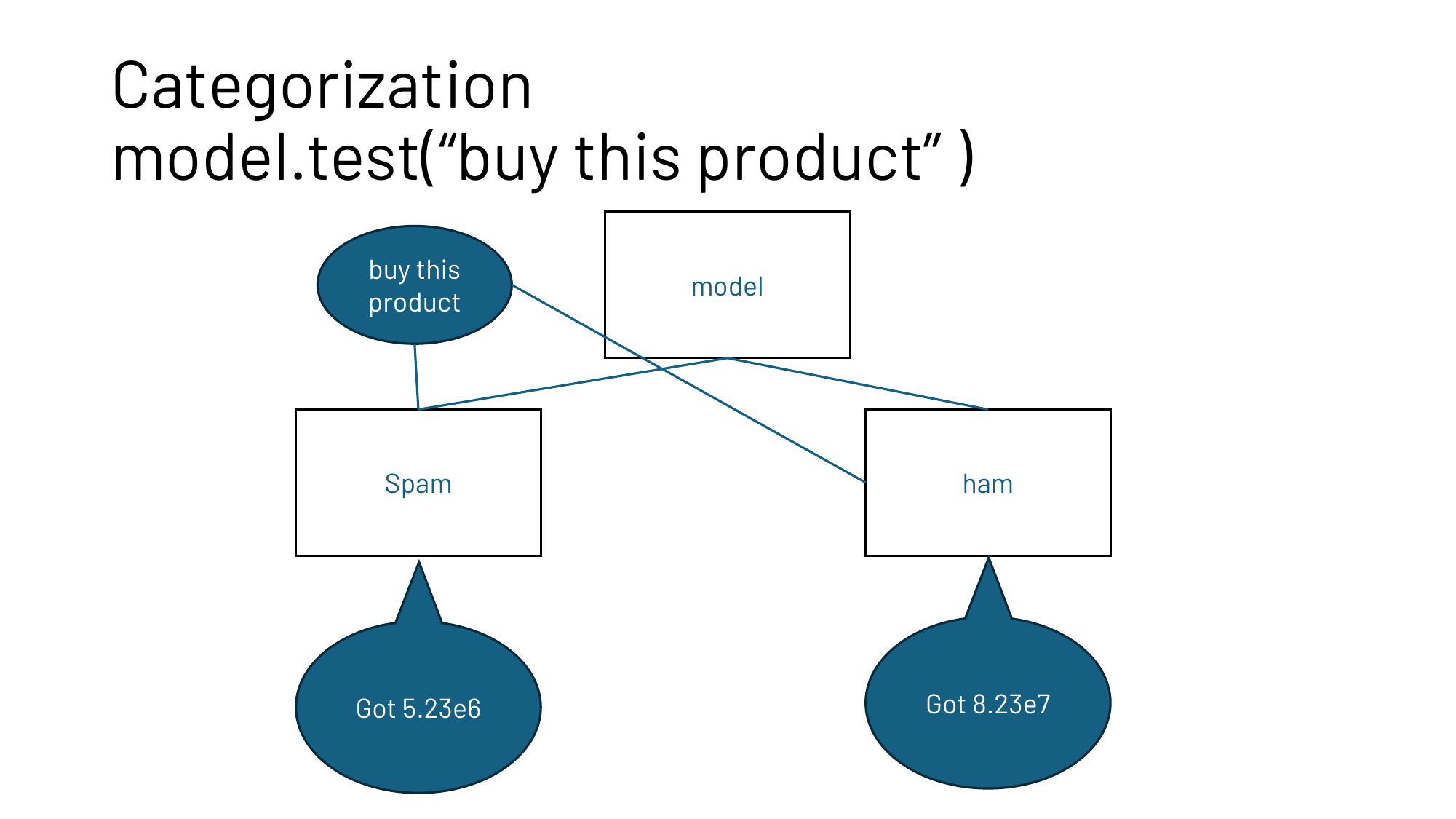

# Categorization model.test(“buy this product” )
model
buy this product
Spam
ham
Got 8.23e7
Got 5.23e6